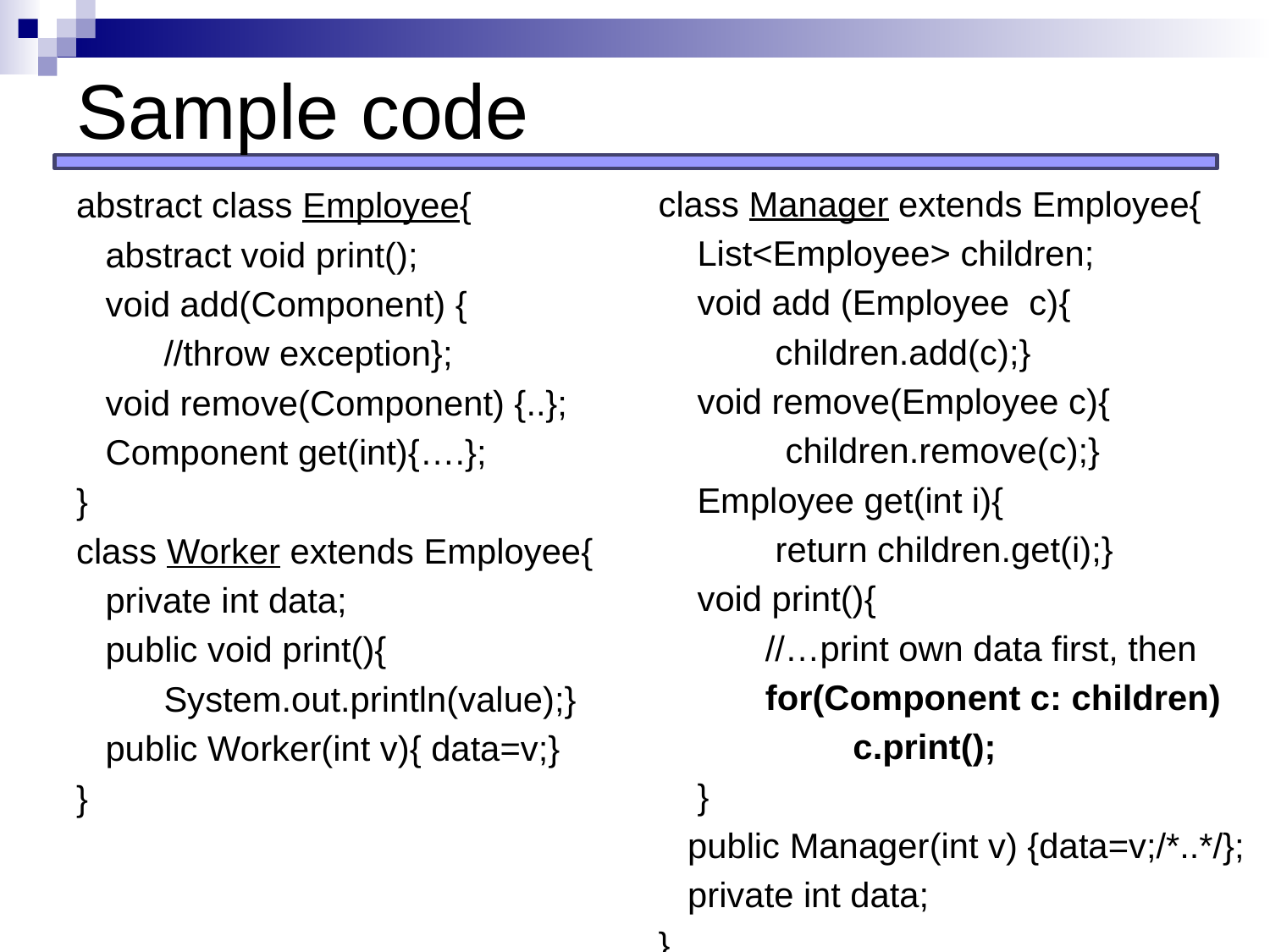

# Sample code
class Manager extends Employee{
    List<Employee> children;
    void add (Employee  c){
            children.add(c);}
    void remove(Employee c){
	children.remove(c);}
    Employee get(int i){
            return children.get(i);}
    void print(){
           //…print own data first, then
           for(Component c: children)
                    c.print();
    }
   public Manager(int v) {data=v;/*..*/};
   private int data;
}
abstract class Employee{
   abstract void print();
   void add(Component) {
         //throw exception};
   void remove(Component) {..};
   Component get(int){….};
}
class Worker extends Employee{
   private int data;
   public void print(){
         System.out.println(value);}
   public Worker(int v){ data=v;}
}